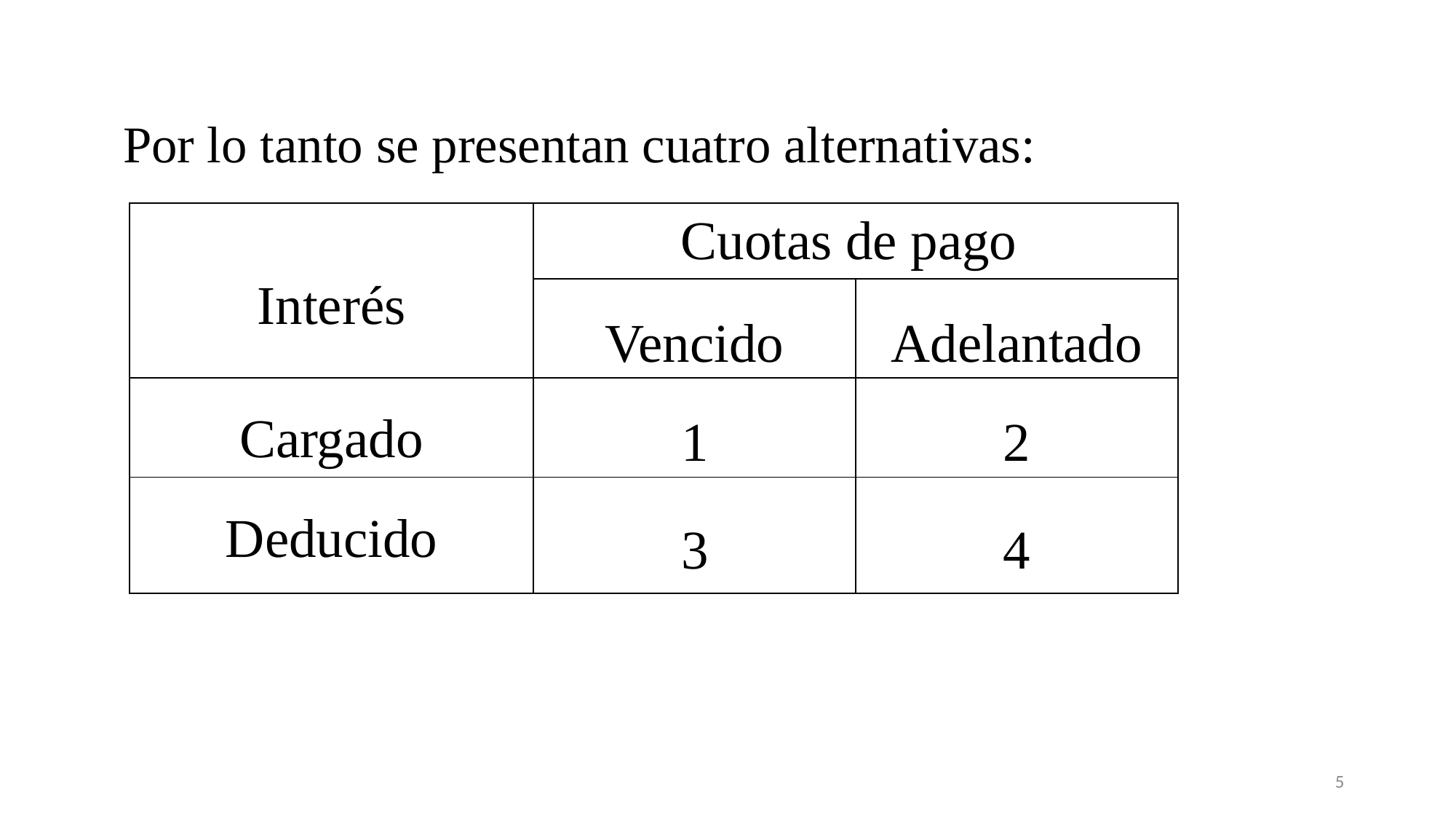

Por lo tanto se presentan cuatro alternativas:

| Interés | Cuotas de pago |  |
| --- | --- | --- |
|  | Vencido | Adelantado |
| Cargado | 1 | 2 |
| Deducido | 3 | 4 |
5